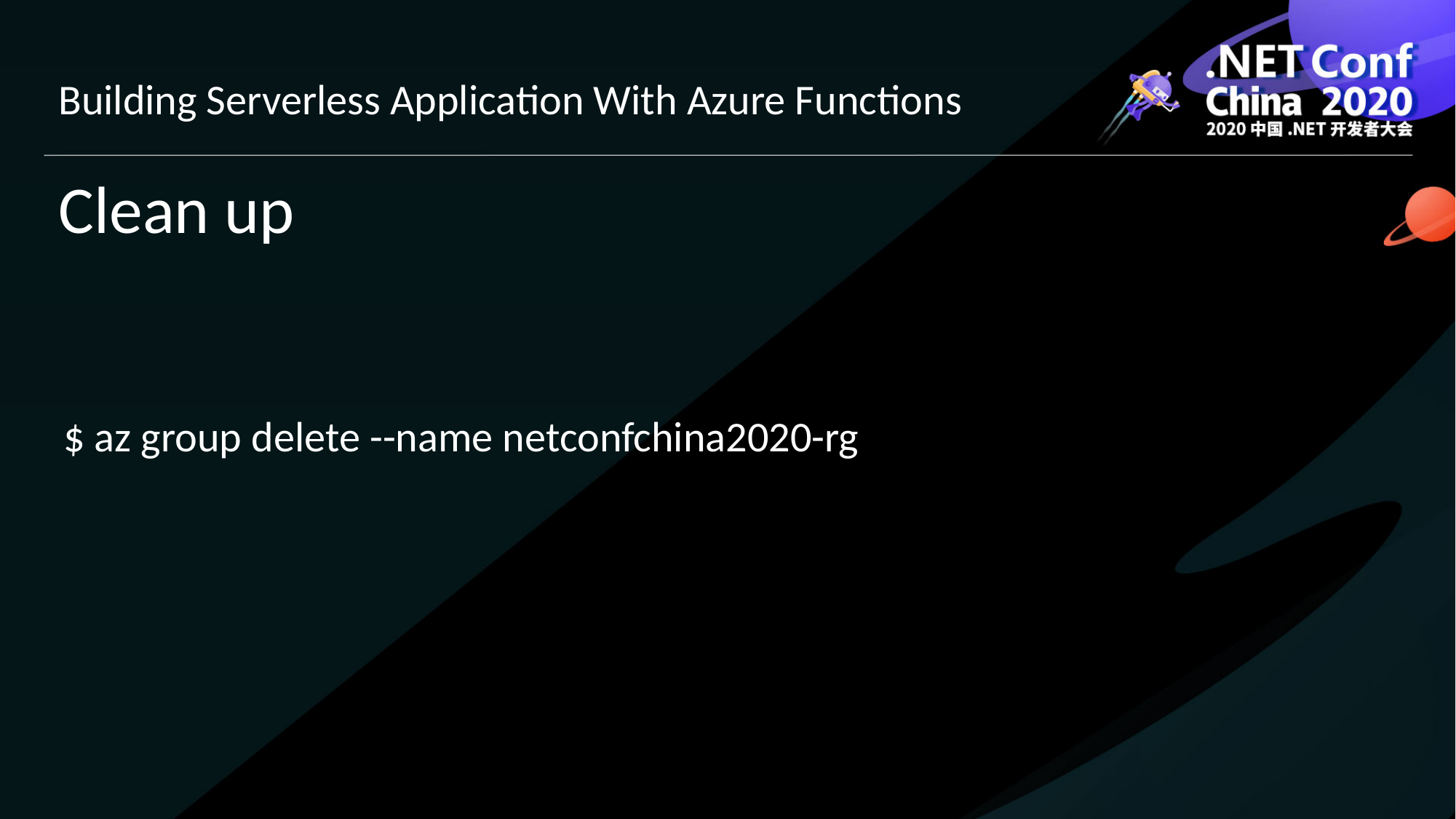

Building Serverless Application With Azure Functions
# Clean up
$ az group delete --name netconfchina2020-rg